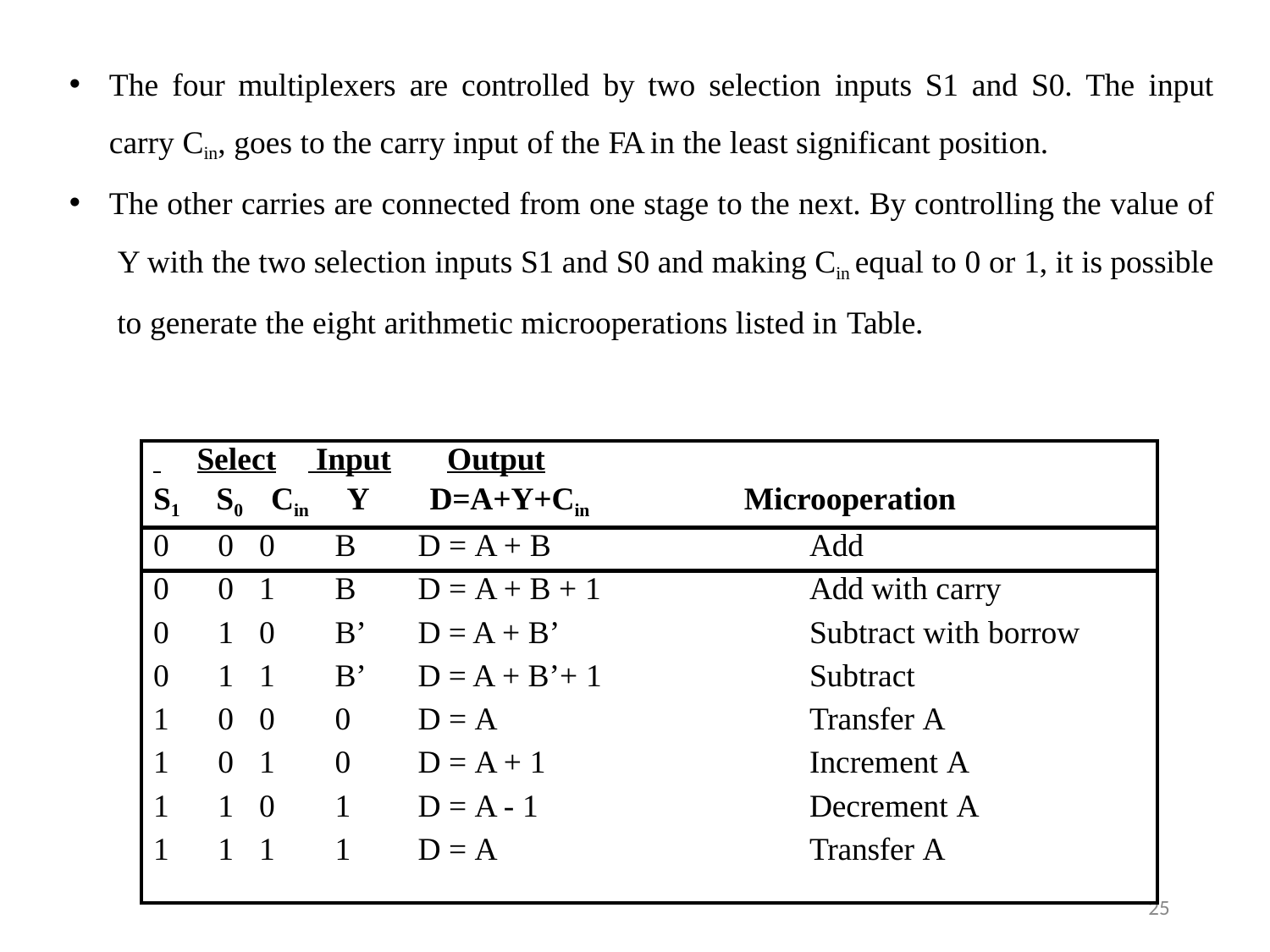

The four multiplexers are controlled by two selection inputs S1 and S0. The input
carry Cin, goes to the carry input of the FA in the least significant position.
The other carries are connected from one stage to the next. By controlling the value of  Y with the two selection inputs S1 and S0 and making Cin equal to 0 or 1, it is possible  to generate the eight arithmetic microoperations listed in Table.
| Select Input Output S1 S0 Cin Y D=A+Y+Cin Microoperation |  |  |  |  |  |
| --- | --- | --- | --- | --- | --- |
| 0 | 0 | 0 | B | D = A + B | Add |
| 0 | 0 | 1 | B | D = A + B + 1 | Add with carry |
| 0 | 1 | 0 | B’ | D = A + B’ | Subtract with borrow |
| 0 | 1 | 1 | B’ | D = A + B’+ 1 | Subtract |
| 1 | 0 | 0 | 0 | D = A | Transfer A |
| 1 | 0 | 1 | 0 | D = A + 1 | Increment A |
| 1 | 1 | 0 | 1 | D = A - 1 | Decrement A |
| 1 | 1 | 1 | 1 | D = A | Transfer A |
25